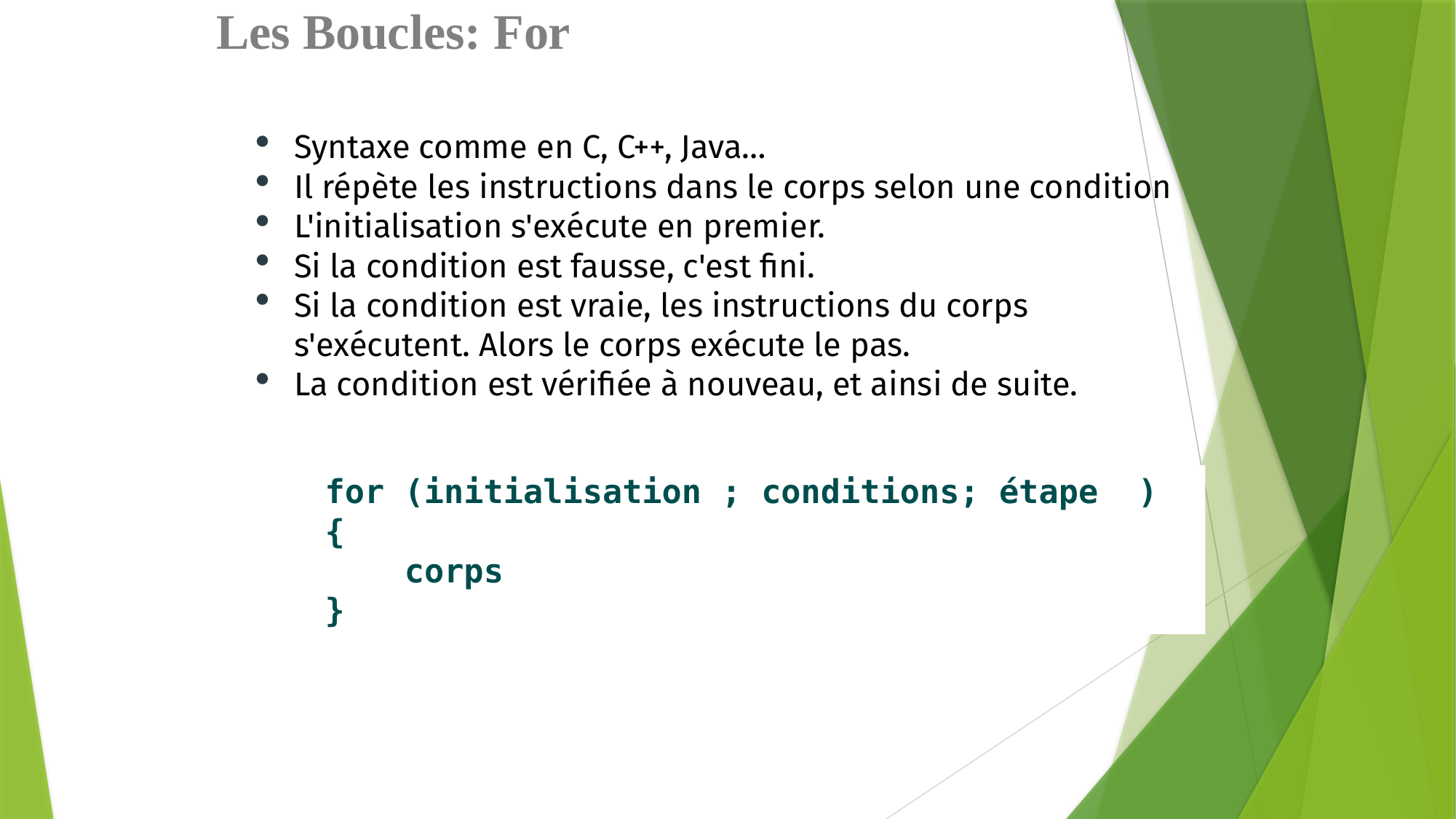

# Les Boucles: For
Syntaxe comme en C, C++, Java…
Il répète les instructions dans le corps selon une condition
L'initialisation s'exécute en premier.
Si la condition est fausse, c'est fini.
Si la condition est vraie, les instructions du corps s'exécutent. Alors le corps exécute le pas.
La condition est vérifiée à nouveau, et ainsi de suite.
for (initialisation ; conditions; étape  ) {
    corps
}